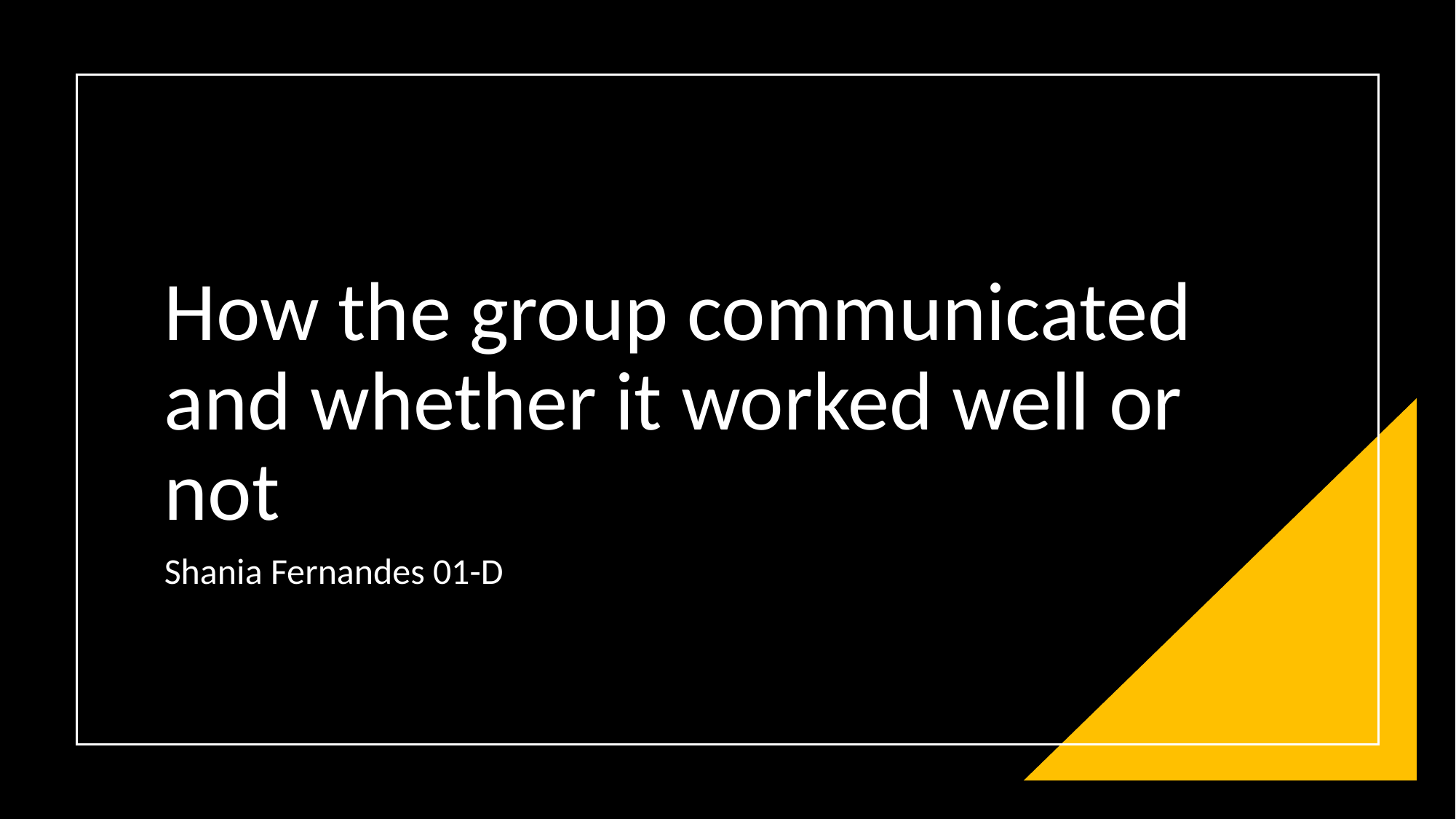

# How the group communicated and whether it worked well or not

Shania Fernandes 01-D